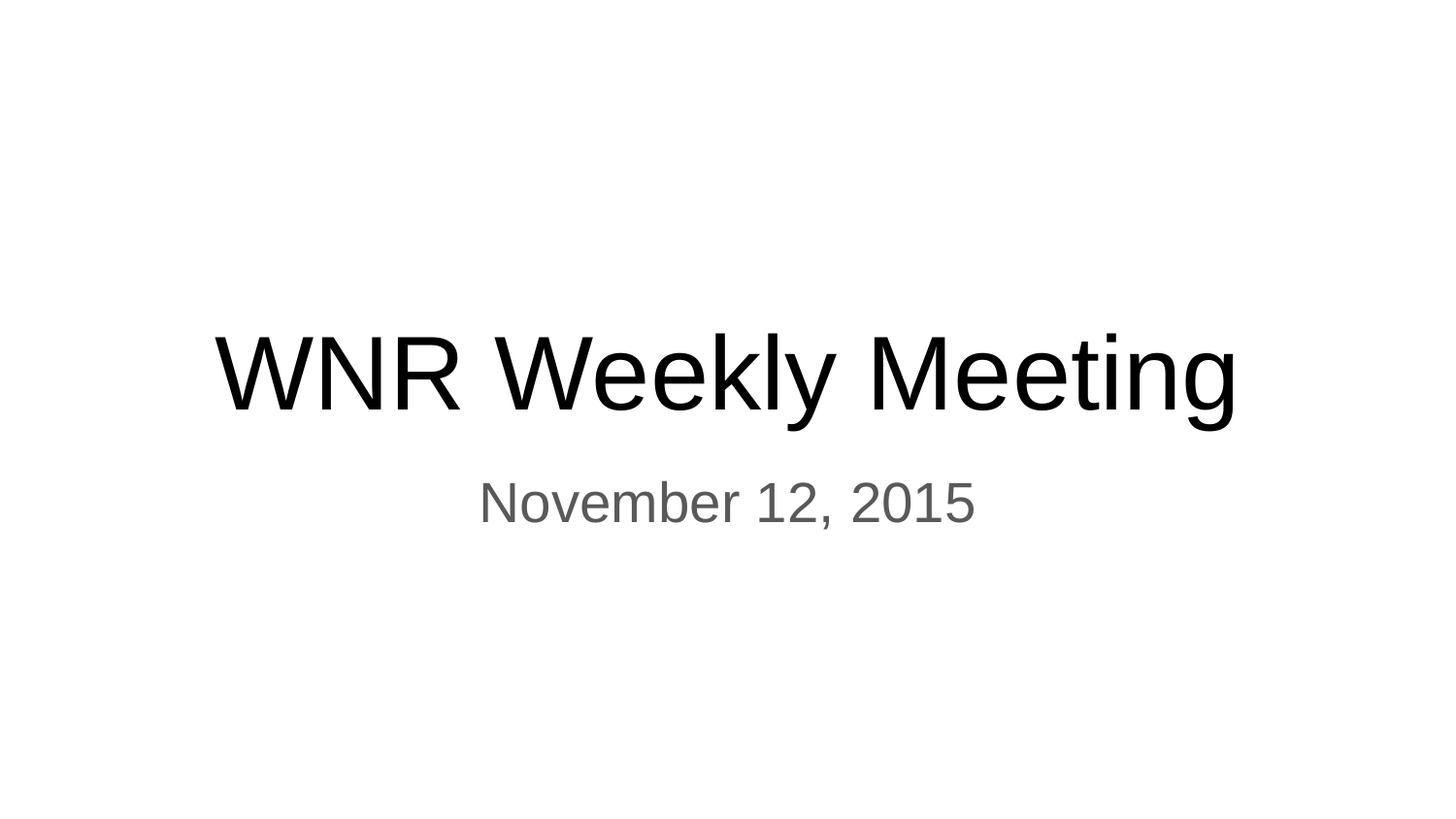

# WNR Weekly Meeting
November 12, 2015